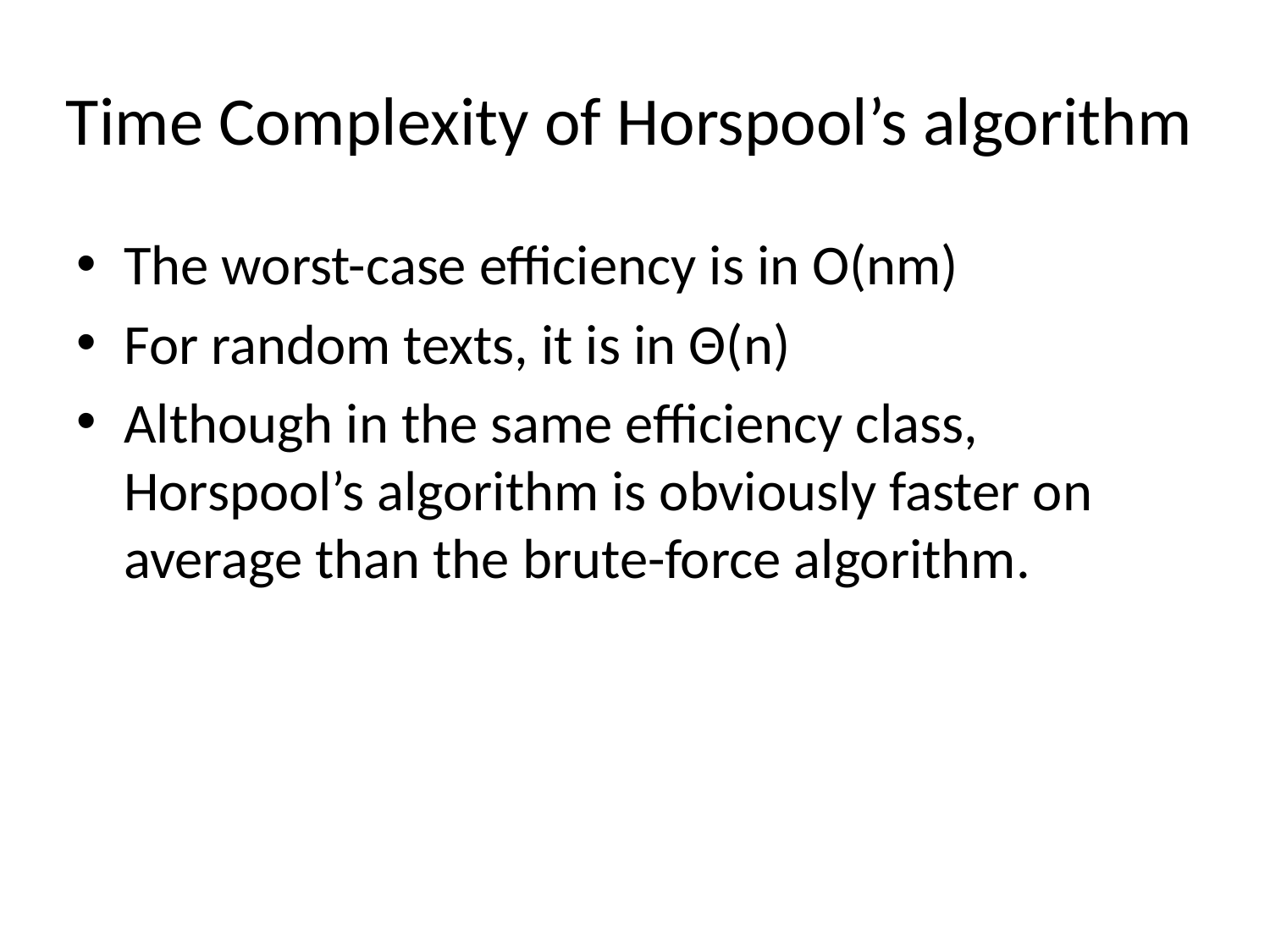

# Time Complexity of Horspool’s algorithm
The worst-case efficiency is in O(nm)
For random texts, it is in Θ(n)
Although in the same efficiency class, Horspool’s algorithm is obviously faster on average than the brute-force algorithm.